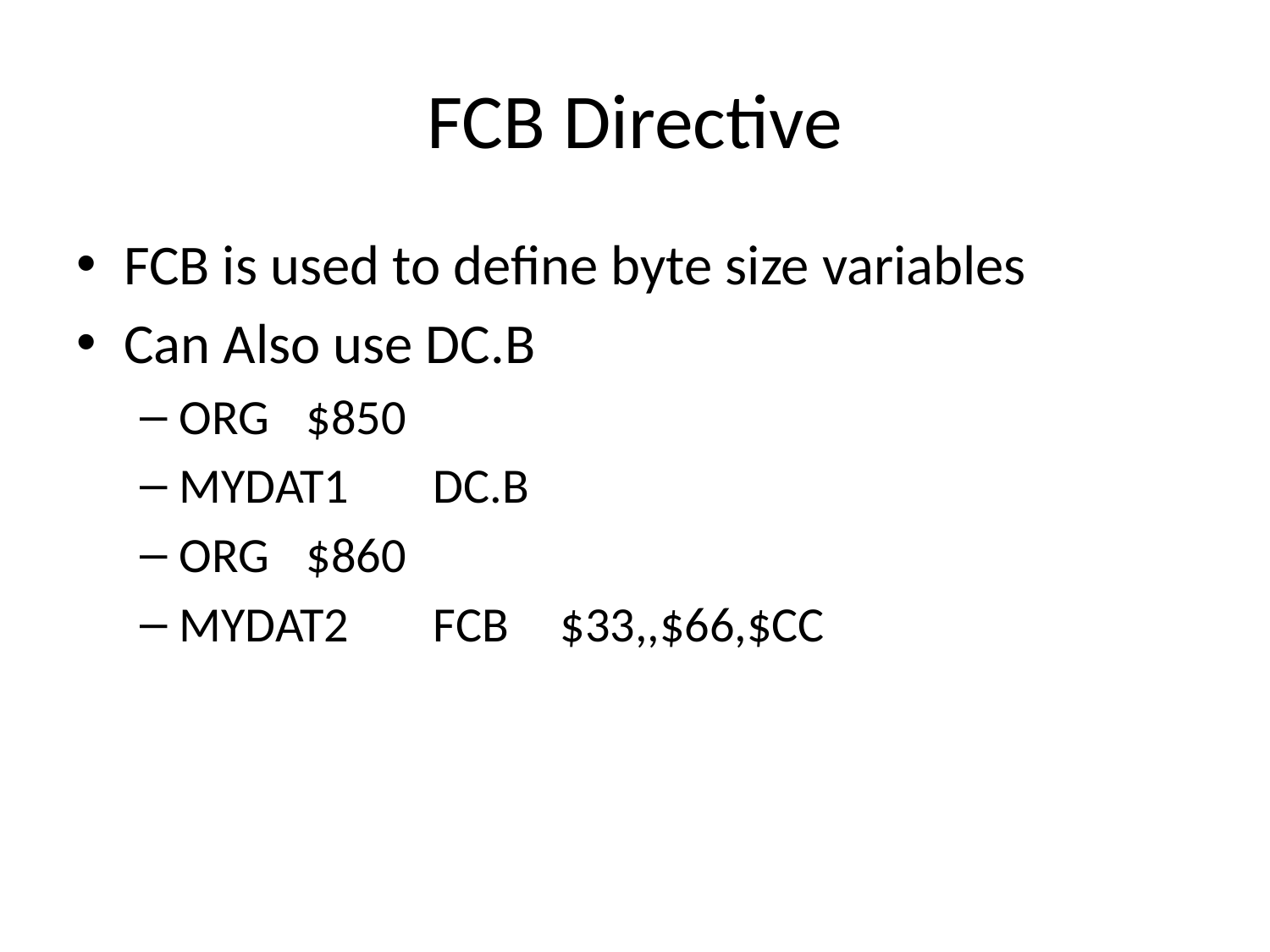

# FCB Directive
FCB is used to define byte size variables
Can Also use DC.B
ORG 	$850
MYDAT1	DC.B
ORG	$860
MYDAT2	FCB	$33,,$66,$CC